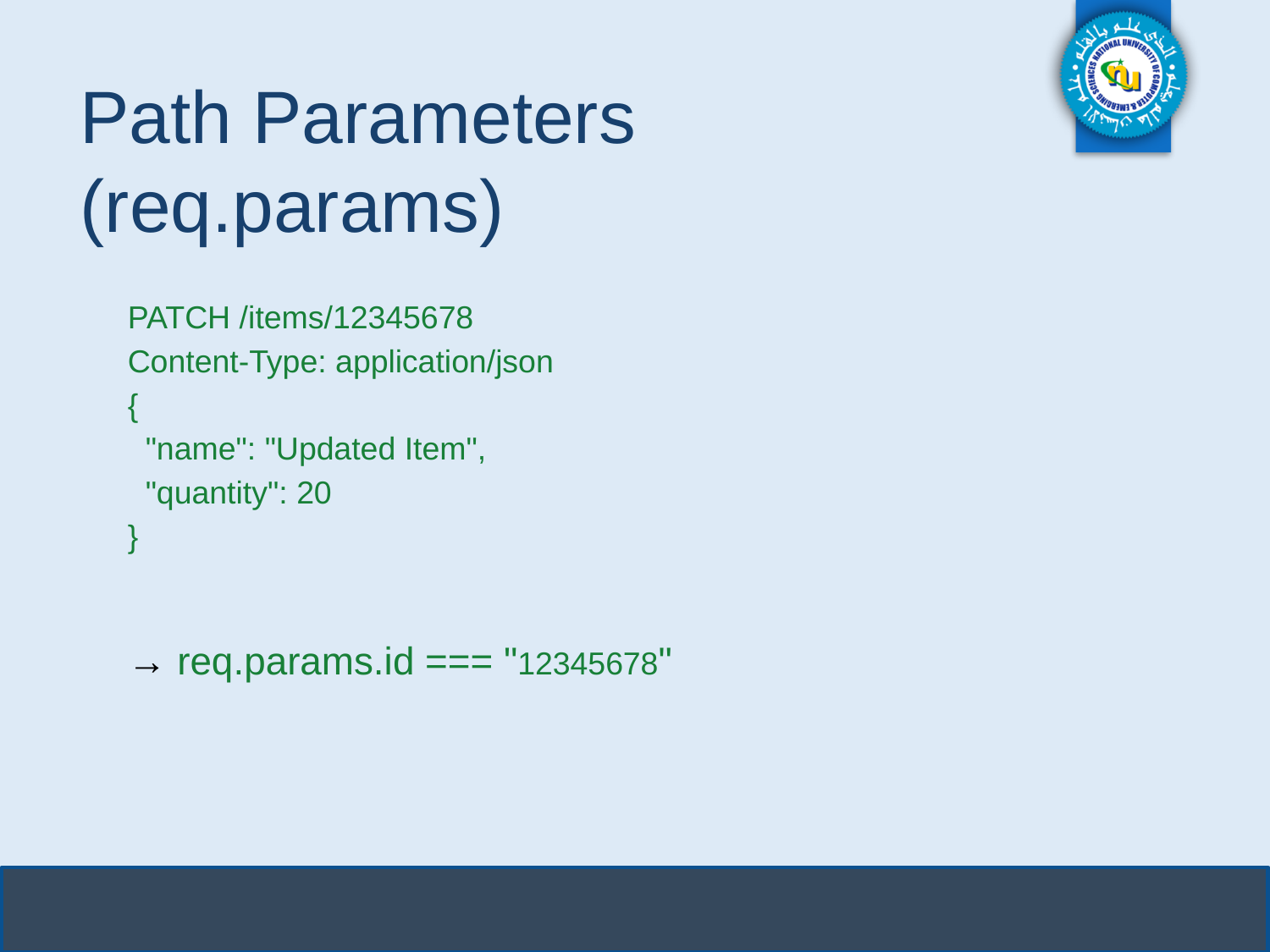

# Path Parameters (req.params)
PATCH /items/12345678
Content-Type: application/json
{
  "name": "Updated Item",
  "quantity": 20
}

→ req.params.id === "12345678"